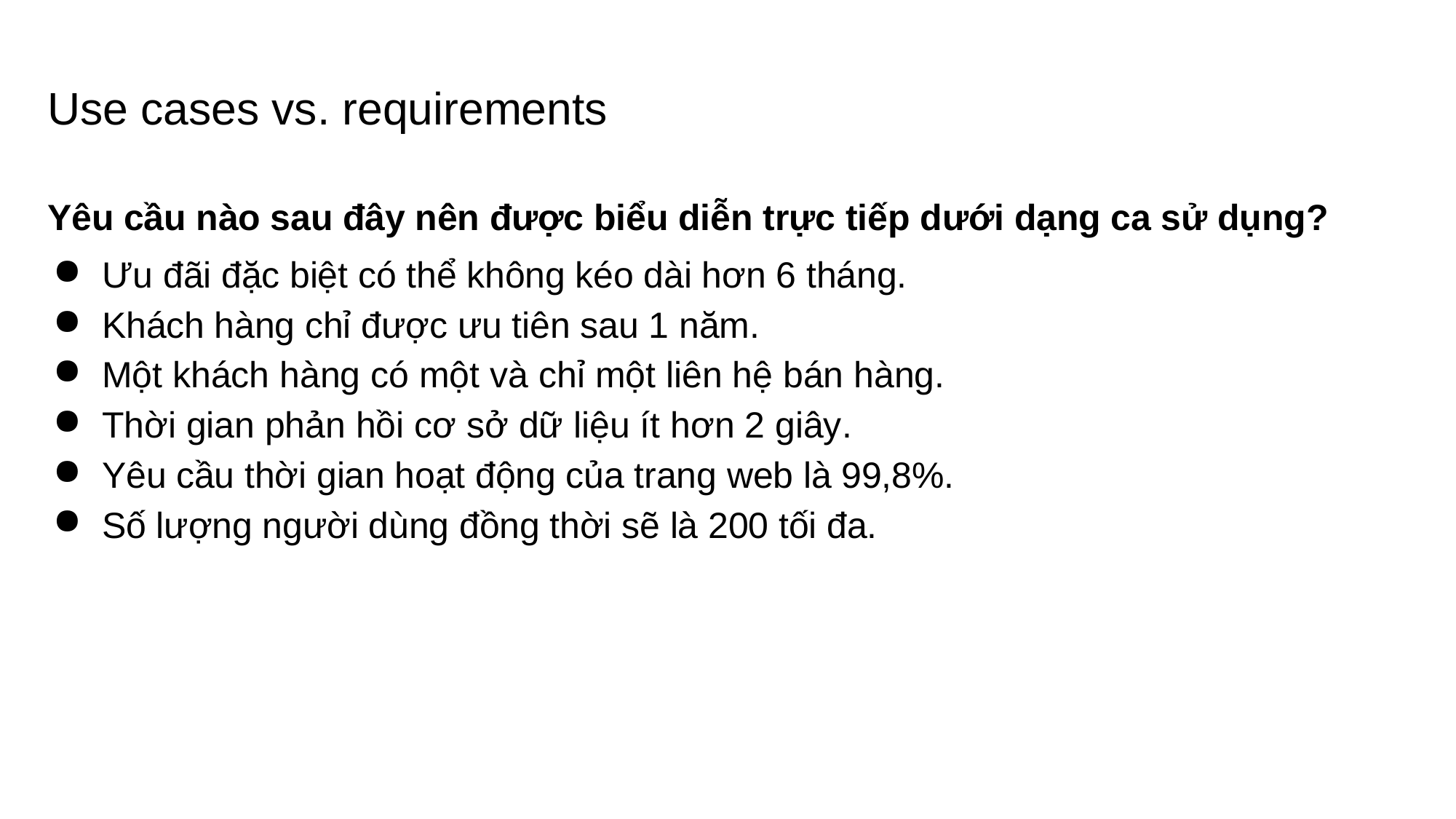

# Use cases vs. requirements
Yêu cầu nào sau đây nên được biểu diễn trực tiếp dưới dạng ca sử dụng?
Ưu đãi đặc biệt có thể không kéo dài hơn 6 tháng.
Khách hàng chỉ được ưu tiên sau 1 năm.
Một khách hàng có một và chỉ một liên hệ bán hàng.
Thời gian phản hồi cơ sở dữ liệu ít hơn 2 giây.
Yêu cầu thời gian hoạt động của trang web là 99,8%.
Số lượng người dùng đồng thời sẽ là 200 tối đa.